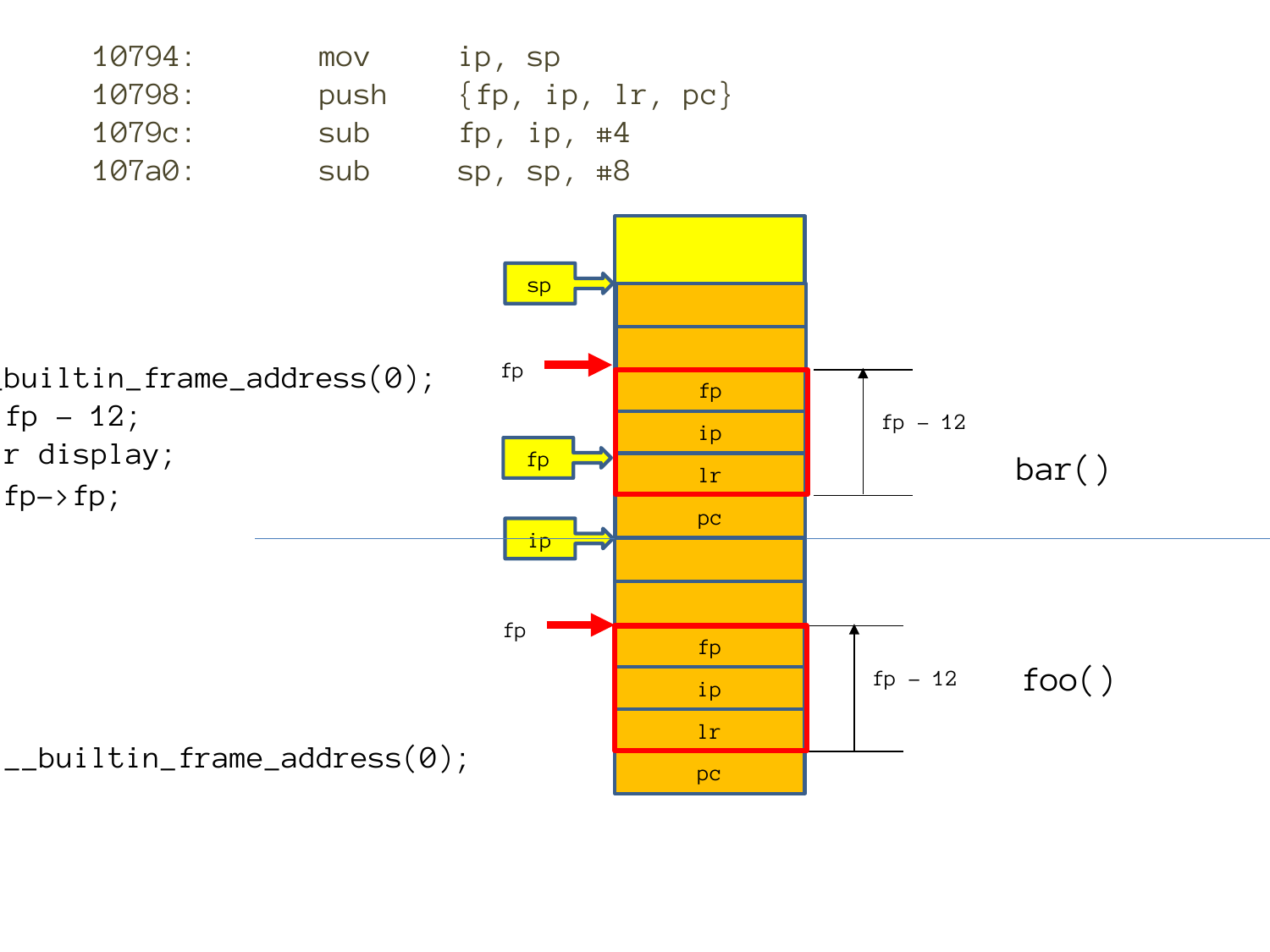

10794:       mov     ip, sp
   10798:       push    {fp, ip, lr, pc}
   1079c:       sub     fp, ip, #4
   107a0:       sub     sp, sp, #8

sp

fp
fp=__builtin_frame_address(0);
fp = fp - 12;
fp->lr display;
fp

fp - 12
ip
fp
bar()
lr
fp = fp->fp;

pc
ip

fp
fp

foo()
fp - 12
ip
lr
__builtin_frame_address(0);
pc